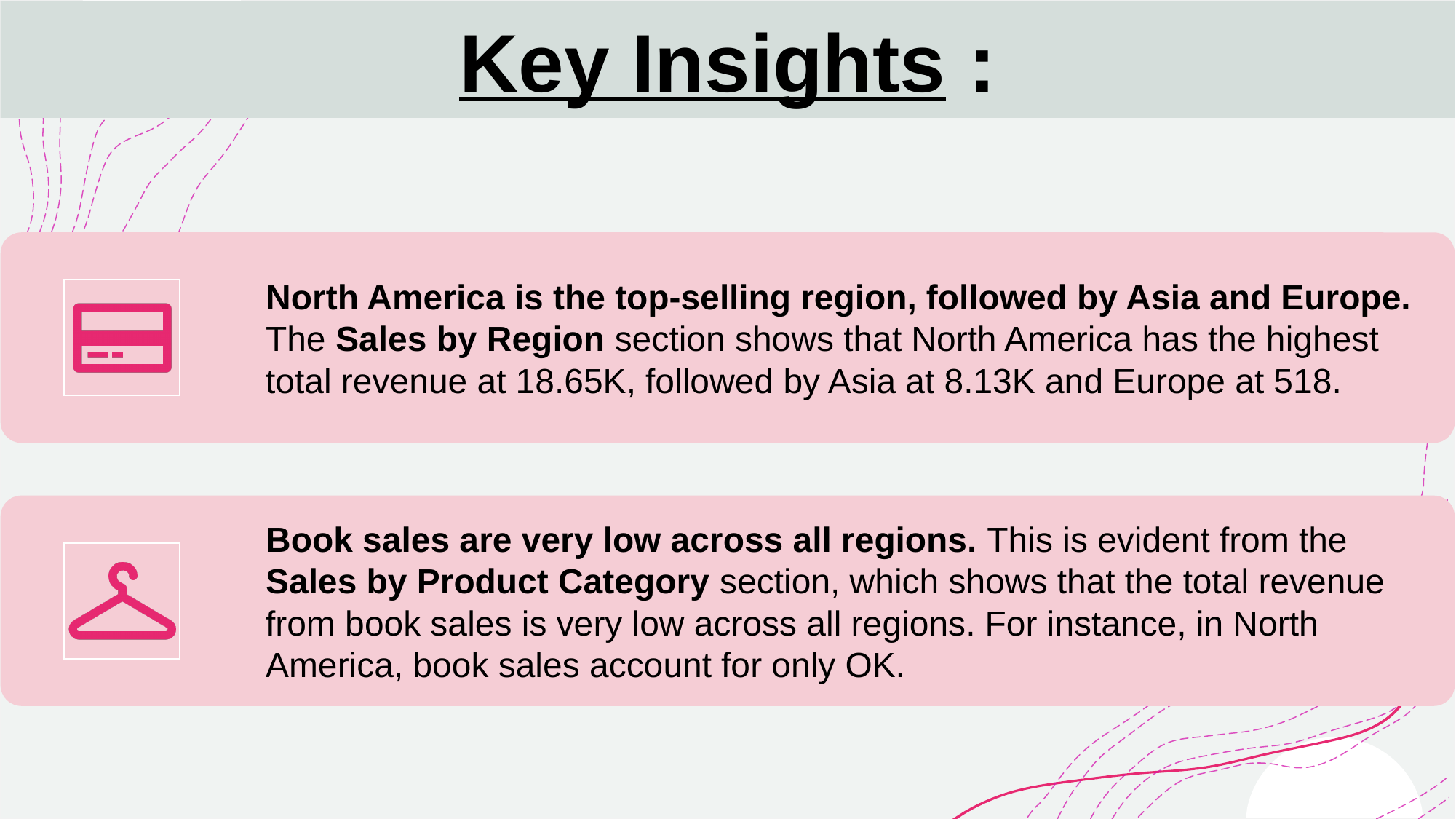

# Key Insights :
North America is the top-selling region, followed by Asia and Europe. The Sales by Region section shows that North America has the highest total revenue at 18.65K, followed by Asia at 8.13K and Europe at 518.
Book sales are very low across all regions. This is evident from the Sales by Product Category section, which shows that the total revenue from book sales is very low across all regions. For instance, in North America, book sales account for only OK.